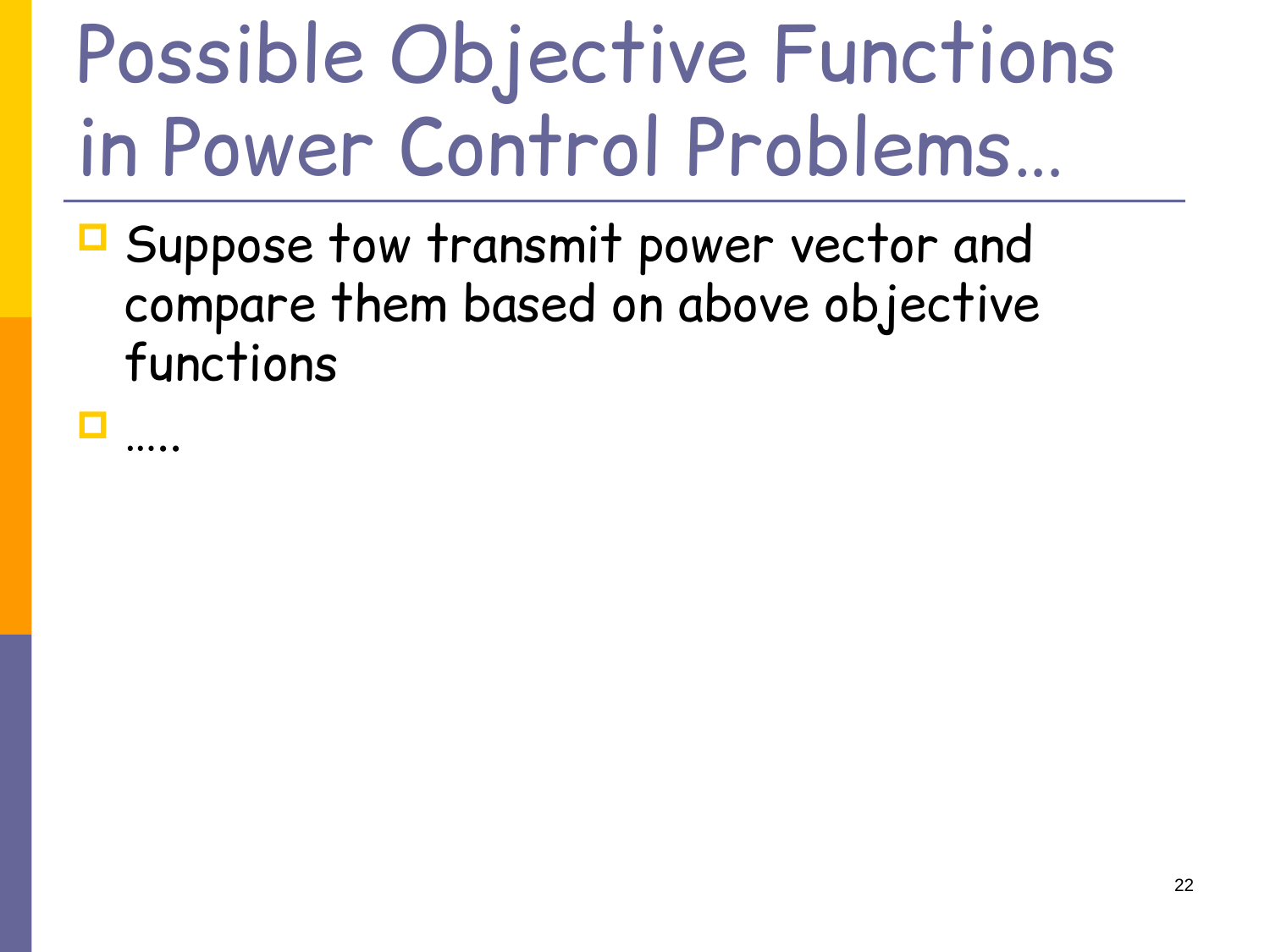

# Possible Objective Functions in Power Control Problems…
Suppose tow transmit power vector and compare them based on above objective functions
…..

22